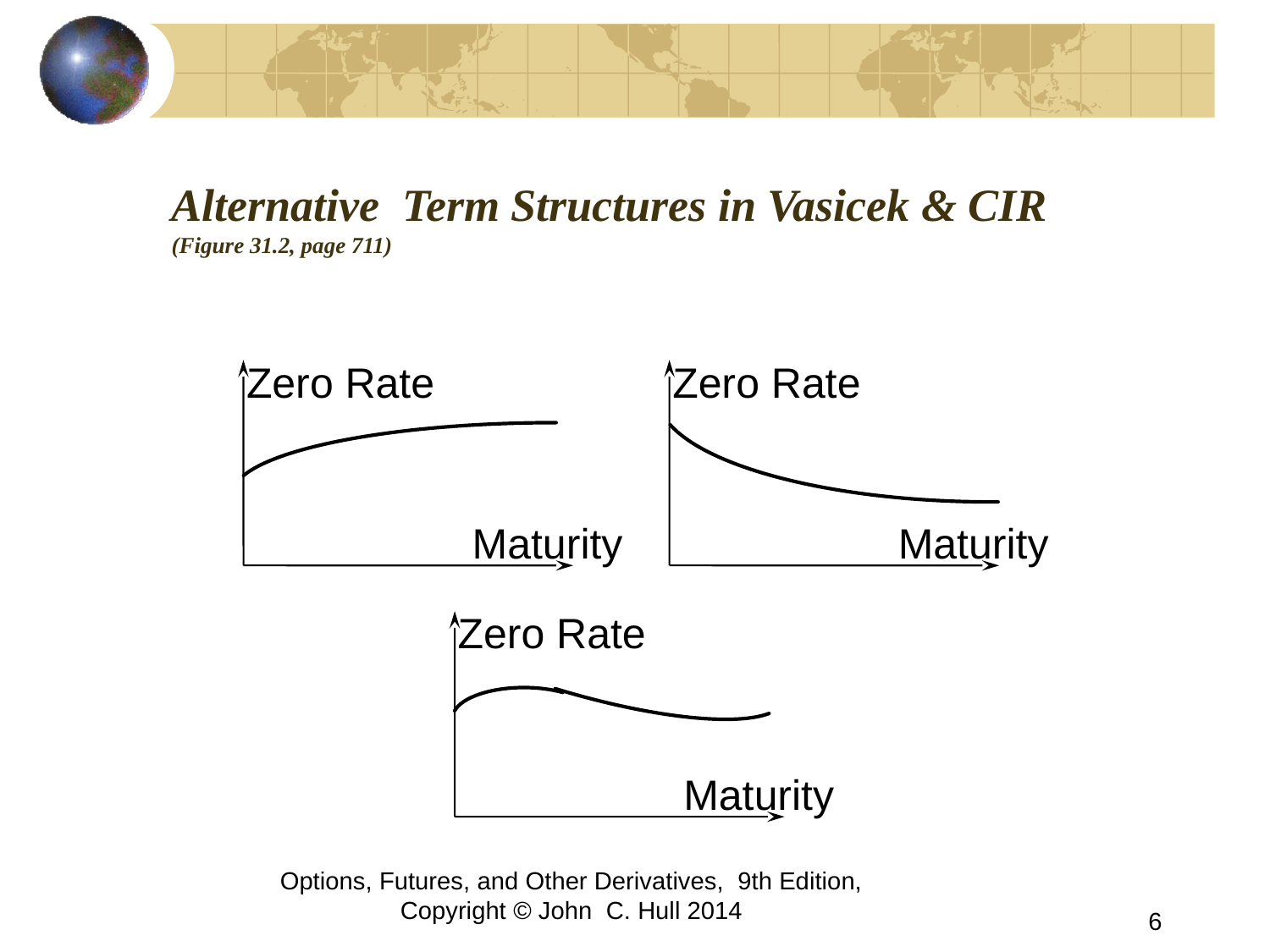

# Alternative  Term Structures in Vasicek & CIR (Figure 31.2, page 711)

Zero Rate

Maturity

Zero Rate

Maturity

Zero Rate

Maturity

Options, Futures, and Other Derivatives,  9th Edition, Copyright © John  C. Hull 2014
6